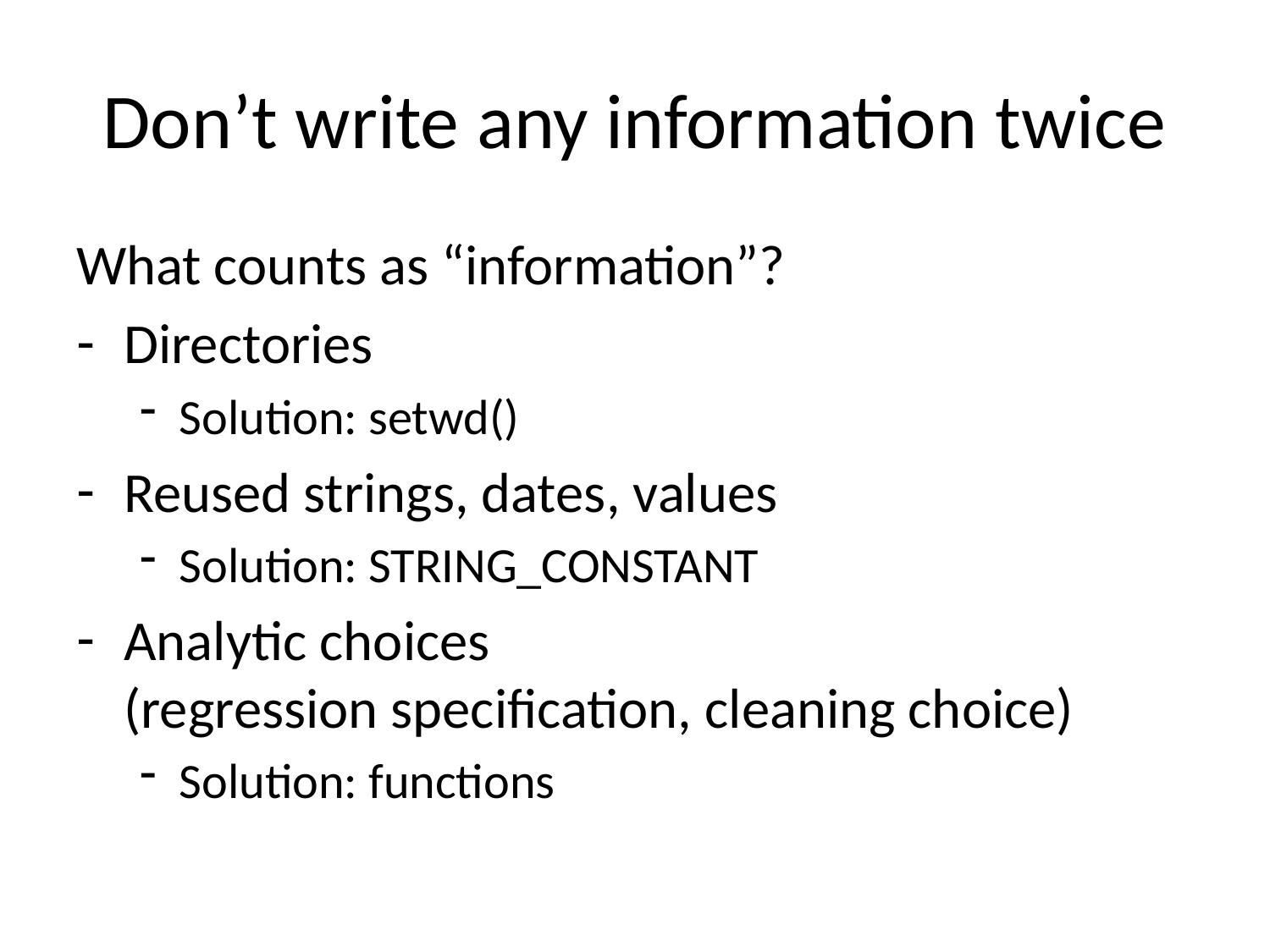

# Don’t write any information twice
What counts as “information”?
Directories
Solution: setwd()
Reused strings, dates, values
Solution: STRING_CONSTANT
Analytic choices
(regression specification, cleaning choice)
Solution: functions